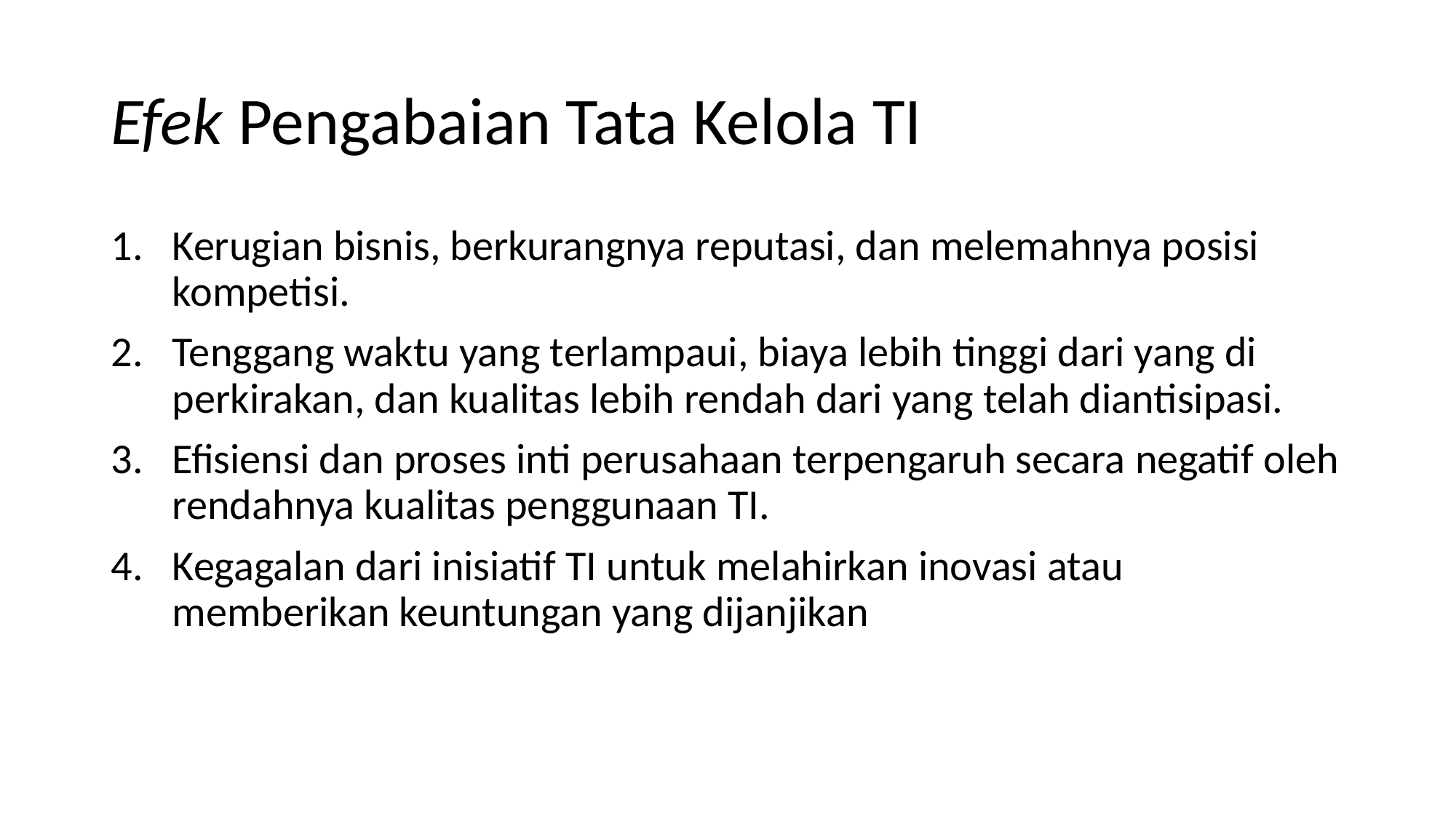

# Efek Pengabaian Tata Kelola TI
Kerugian bisnis, berkurangnya reputasi, dan melemahnya posisi kompetisi.
Tenggang waktu yang terlampaui, biaya lebih tinggi dari yang di perkirakan, dan kualitas lebih rendah dari yang telah diantisipasi.
Efisiensi dan proses inti perusahaan terpengaruh secara negatif oleh rendahnya kualitas penggunaan TI.
Kegagalan dari inisiatif TI untuk melahirkan inovasi atau memberikan keuntungan yang dijanjikan